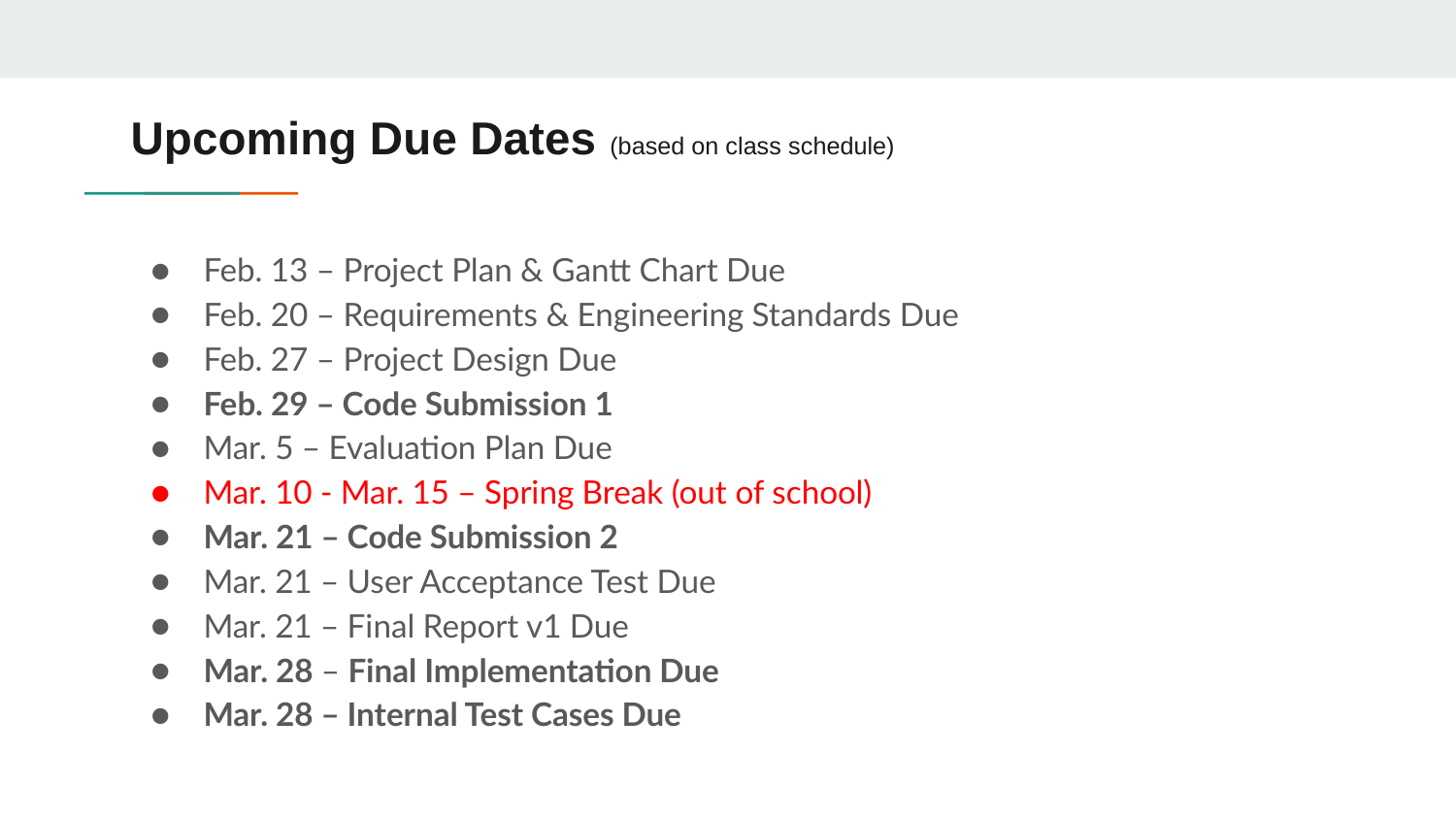

# Upcoming Due Dates (based on class schedule)
Feb. 13 – Project Plan & Gantt Chart Due
Feb. 20 – Requirements & Engineering Standards Due
Feb. 27 – Project Design Due
Feb. 29 – Code Submission 1
Mar. 5 – Evaluation Plan Due
Mar. 10 - Mar. 15 – Spring Break (out of school)
Mar. 21 – Code Submission 2
Mar. 21 – User Acceptance Test Due
Mar. 21 – Final Report v1 Due
Mar. 28 – Final Implementation Due
Mar. 28 – Internal Test Cases Due